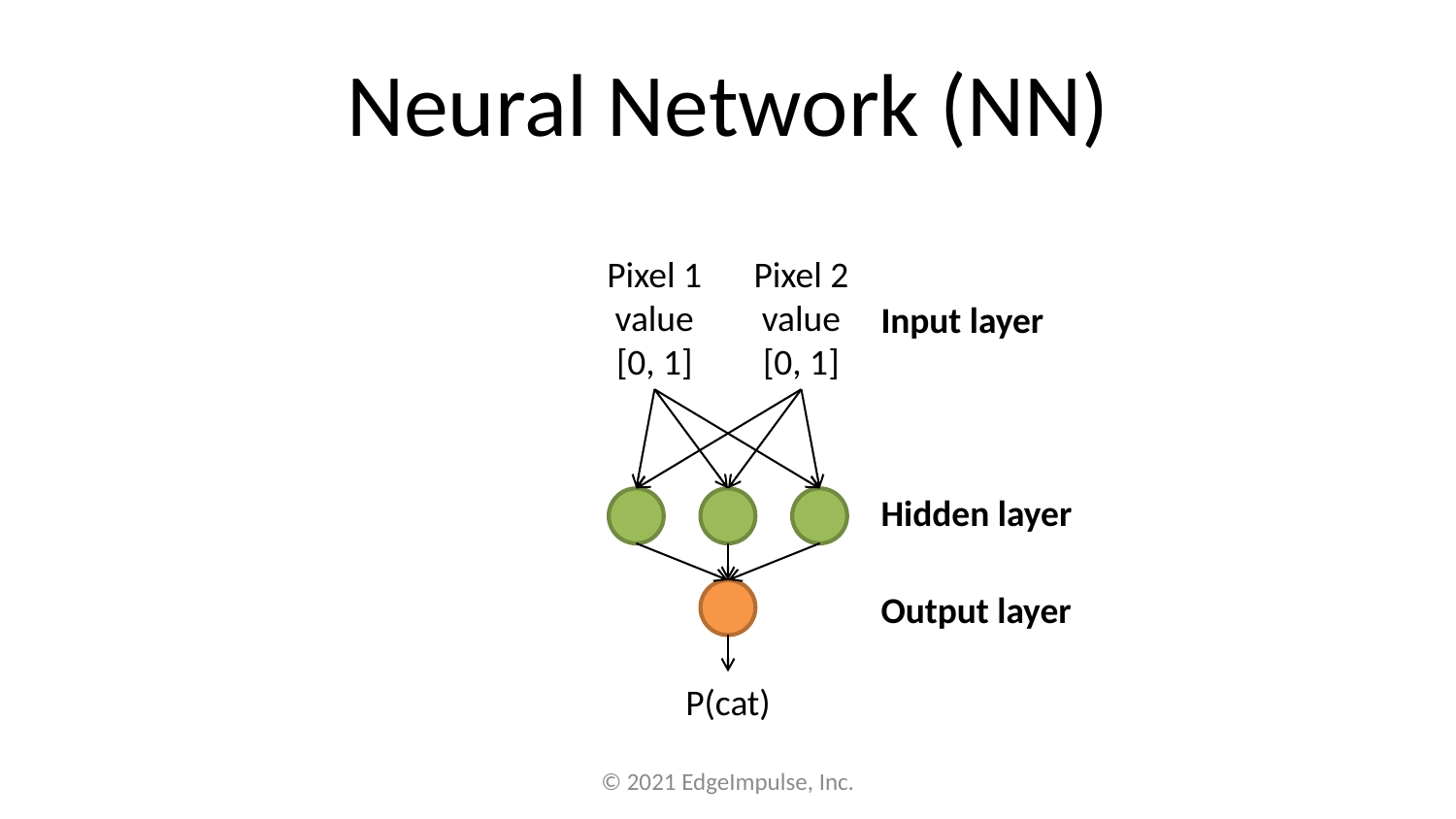

# Neural Network (NN)
Pixel 1 value [0, 1]
Pixel 2 value [0, 1]
Input layer
Hidden layer

Output layer

P(cat)
© 2021 EdgeImpulse, Inc.